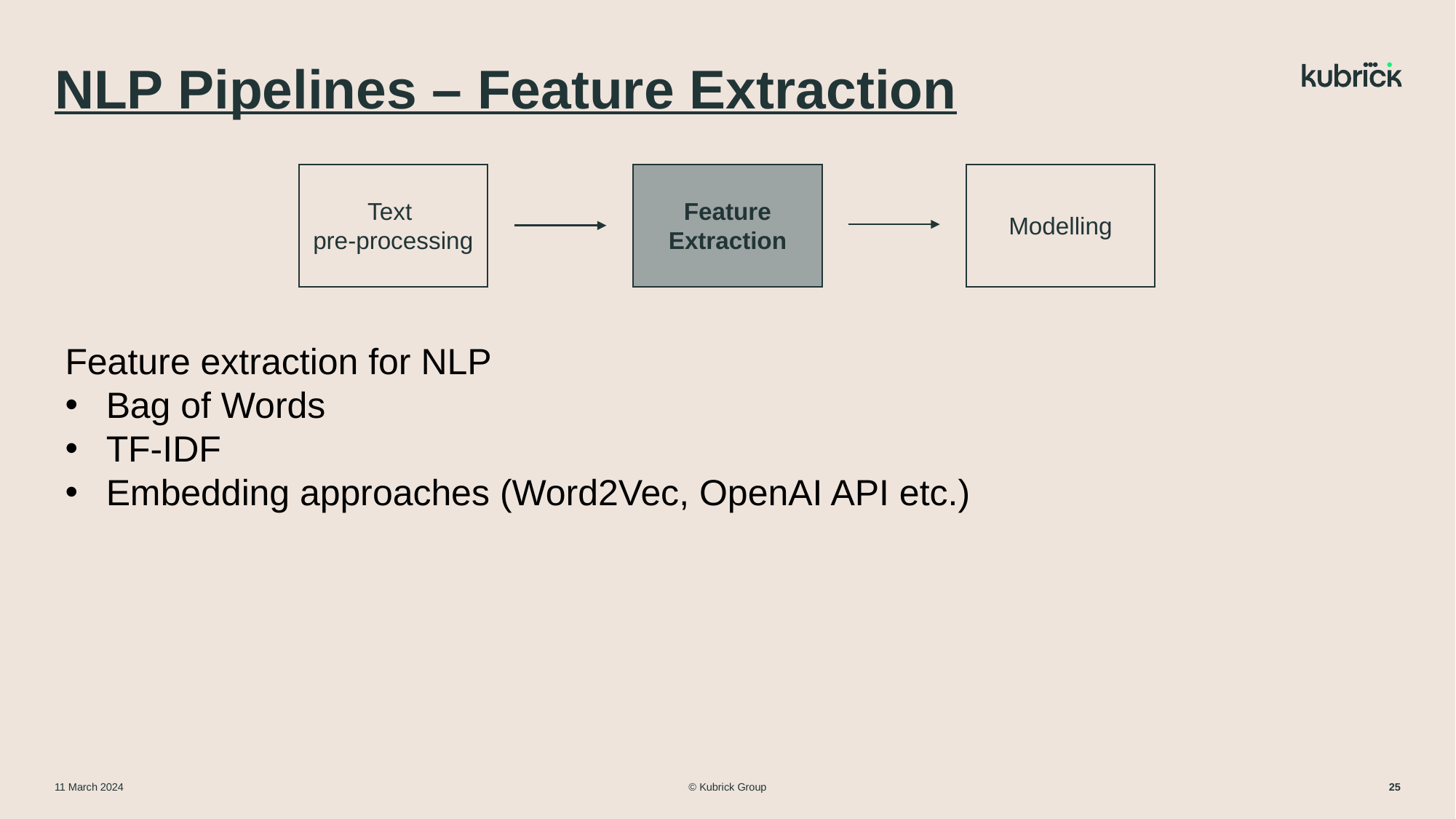

# NLP Pipelines – Feature Extraction

Text
pre-processing

Feature
Extraction

Modelling
Feature extraction for NLP
Bag of Words
TF-IDF
Embedding approaches (Word2Vec, OpenAI API etc.)
© Kubrick Group
11 March 2024
25